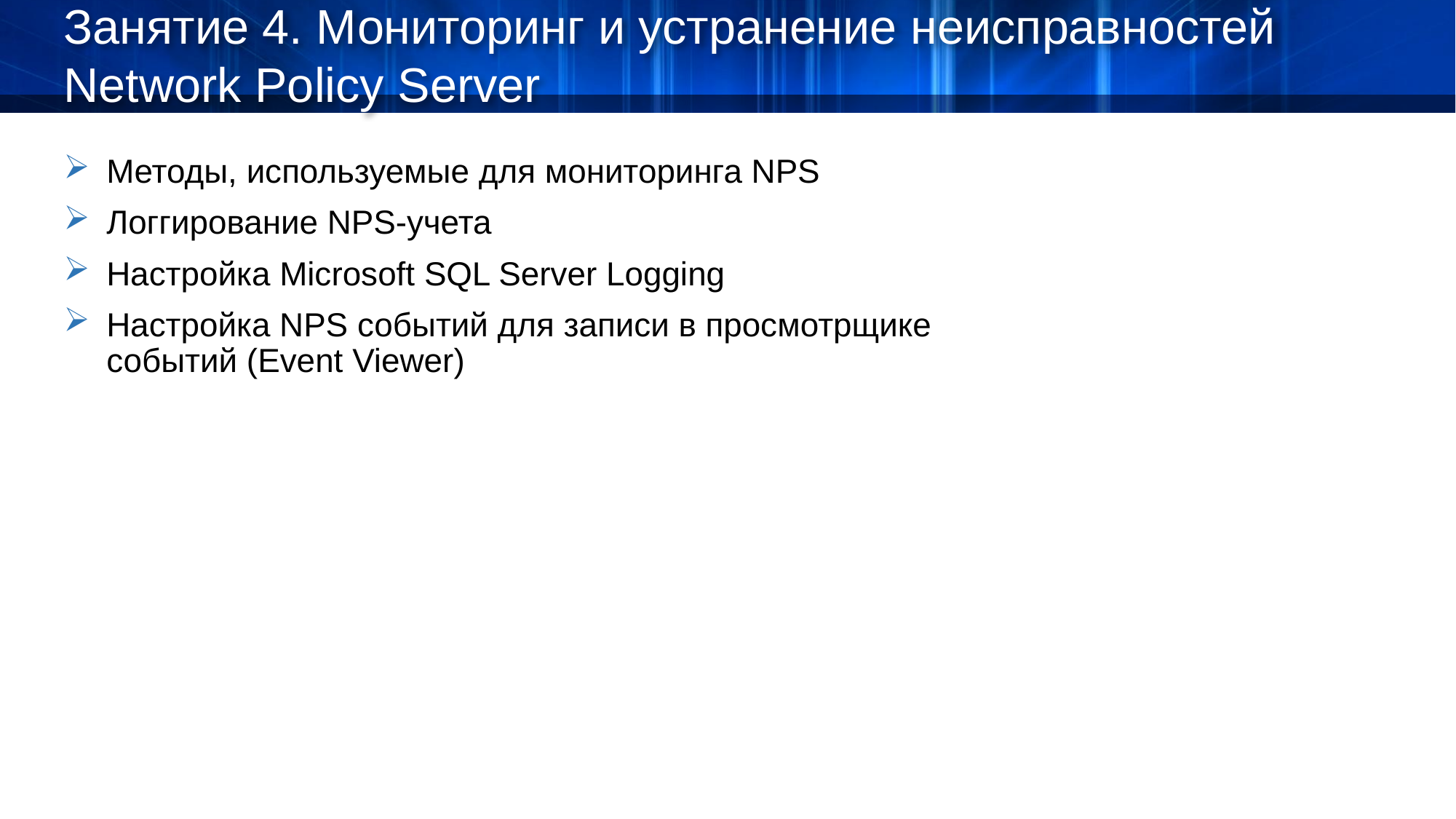

Занятие 4. Мониторинг и устранение неисправностей Network Policy Server
Методы, используемые для мониторинга NPS
Логгирование NPS-учета
Настройка Microsoft SQL Server Logging
Настройка NPS событий для записи в просмотрщике событий (Event Viewer)